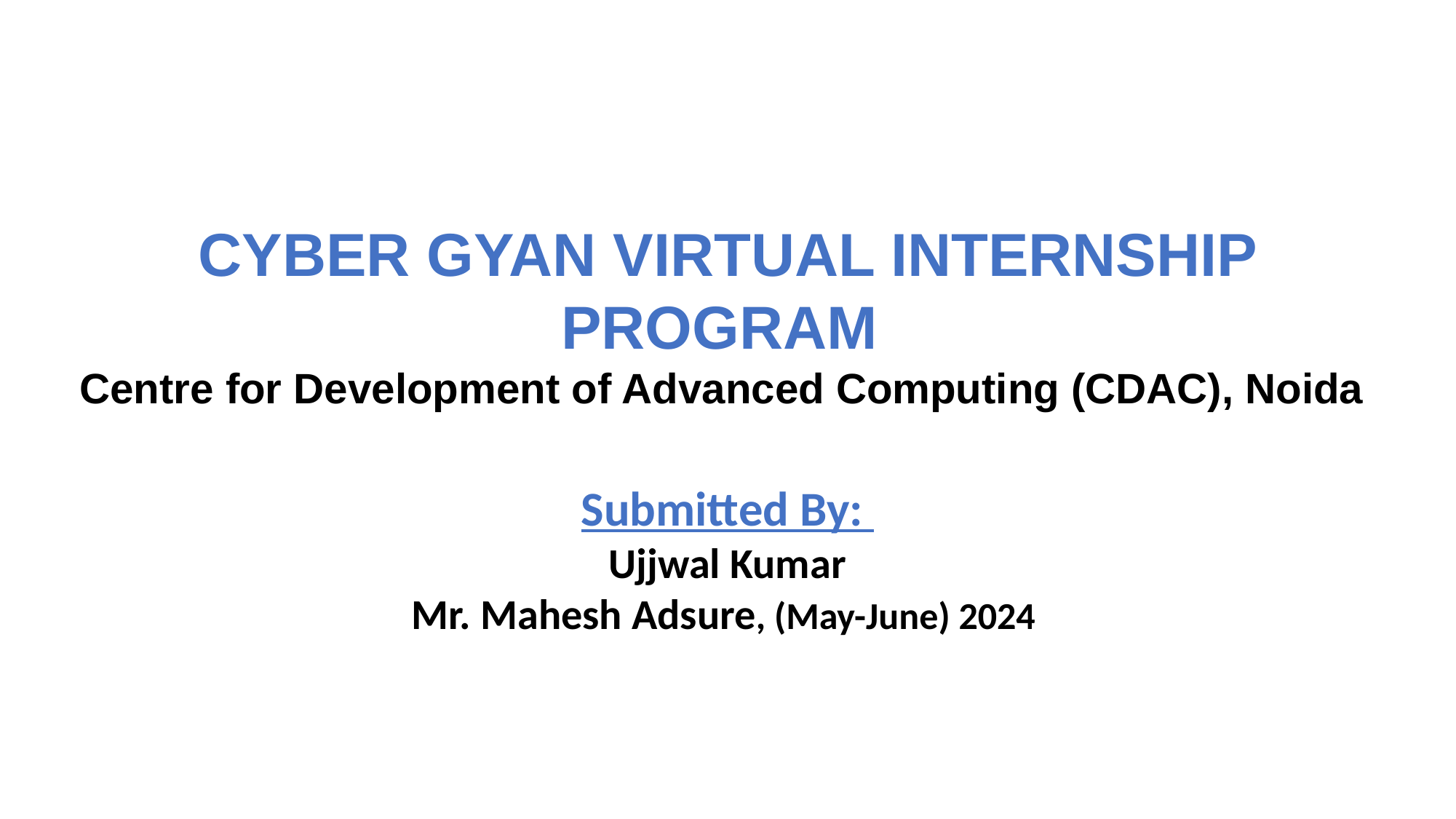

# CYBER GYAN VIRTUAL INTERNSHIP PROGRAM Centre for Development of Advanced Computing (CDAC), Noida Submitted By: Ujjwal Kumar Mr. Mahesh Adsure, (May-June) 2024